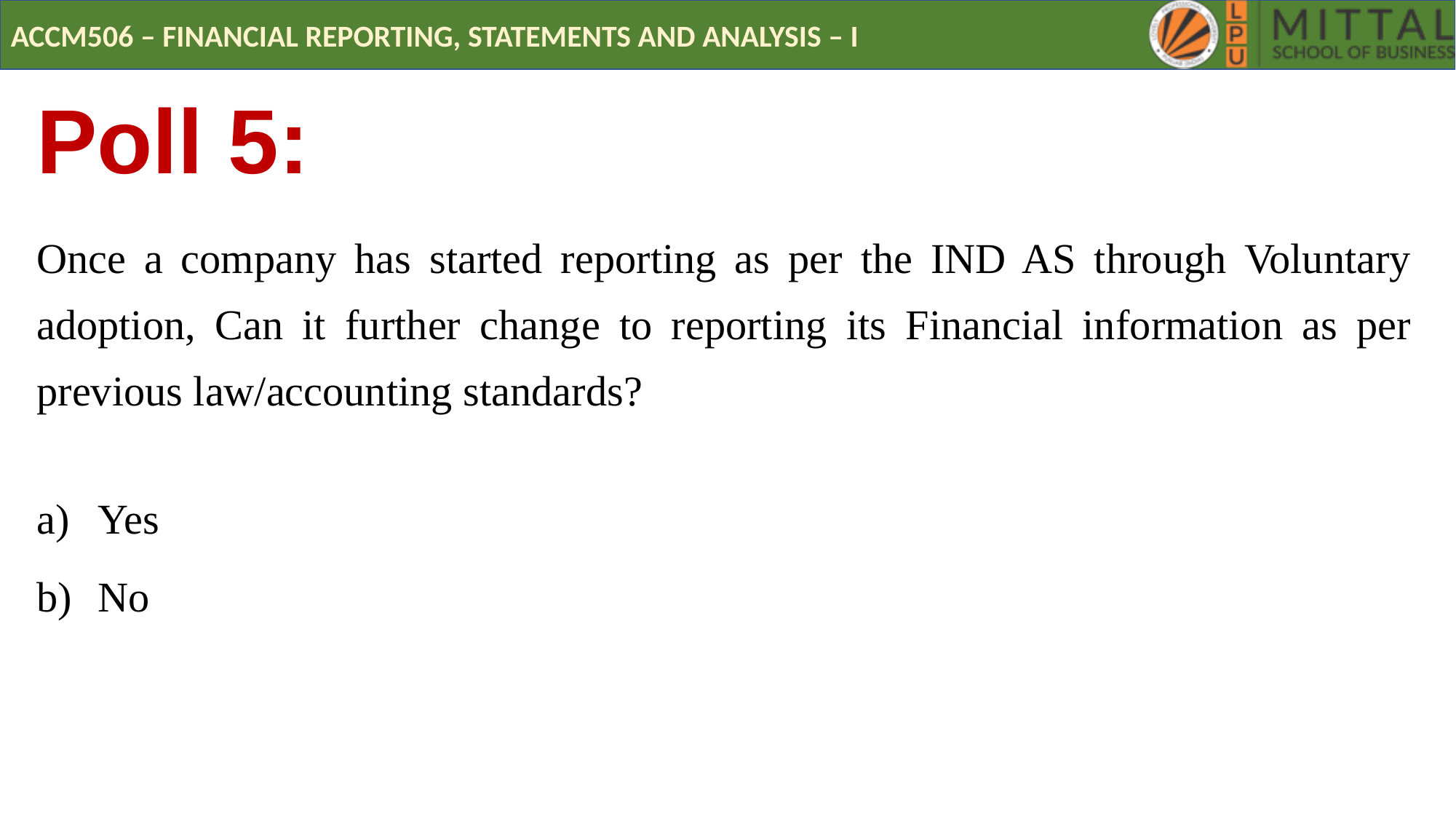

# Poll 5:
Once a company has started reporting as per the IND AS through Voluntary adoption, Can it further change to reporting its Financial information as per previous law/accounting standards?

Yes
No